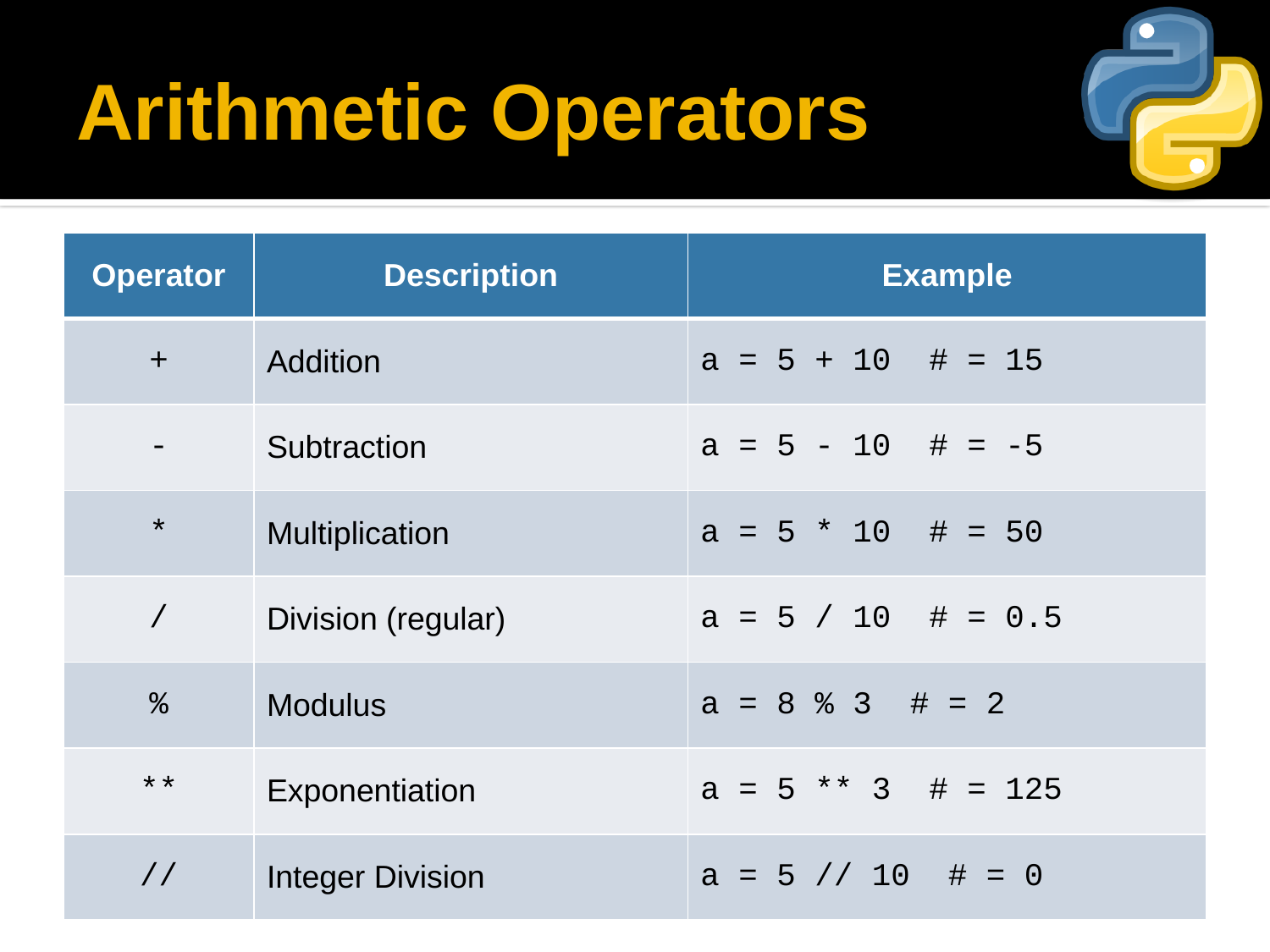

# Arithmetic Operators
| Operator | Description | Example |
| --- | --- | --- |
| + | Addition | a = 5 + 10 # = 15 |
| - | Subtraction | a = 5 - 10 # = -5 |
| \* | Multiplication | a = 5 \* 10 # = 50 |
| / | Division (regular) | a = 5 / 10 # = 0.5 |
| % | Modulus | a = 8 % 3 # = 2 |
| \*\* | Exponentiation | a = 5 \*\* 3 # = 125 |
| // | Integer Division | a = 5 // 10 # = 0 |